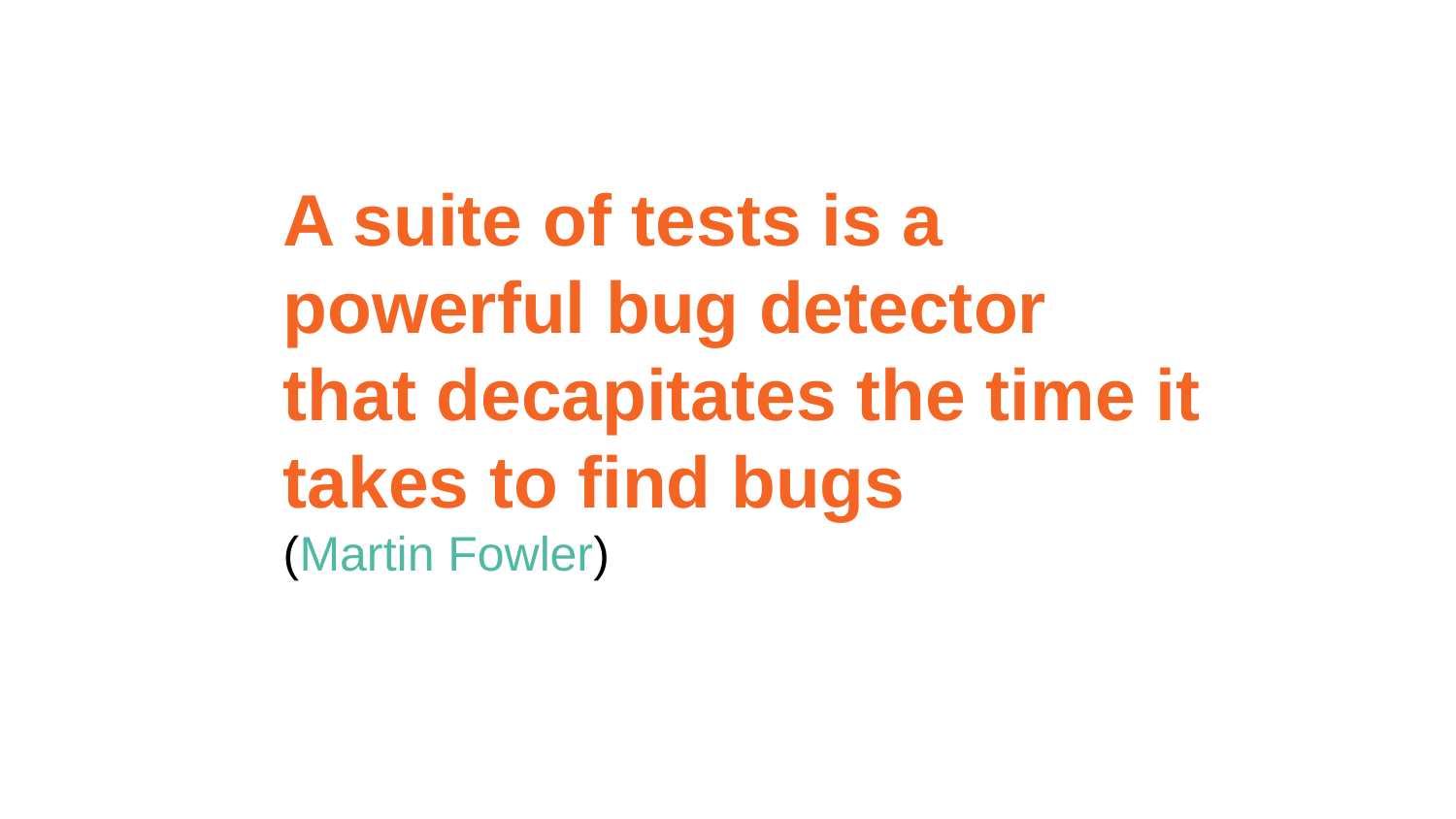

A suite of tests is a powerful bug detector
that decapitates the time it takes to find bugs
(Martin Fowler)